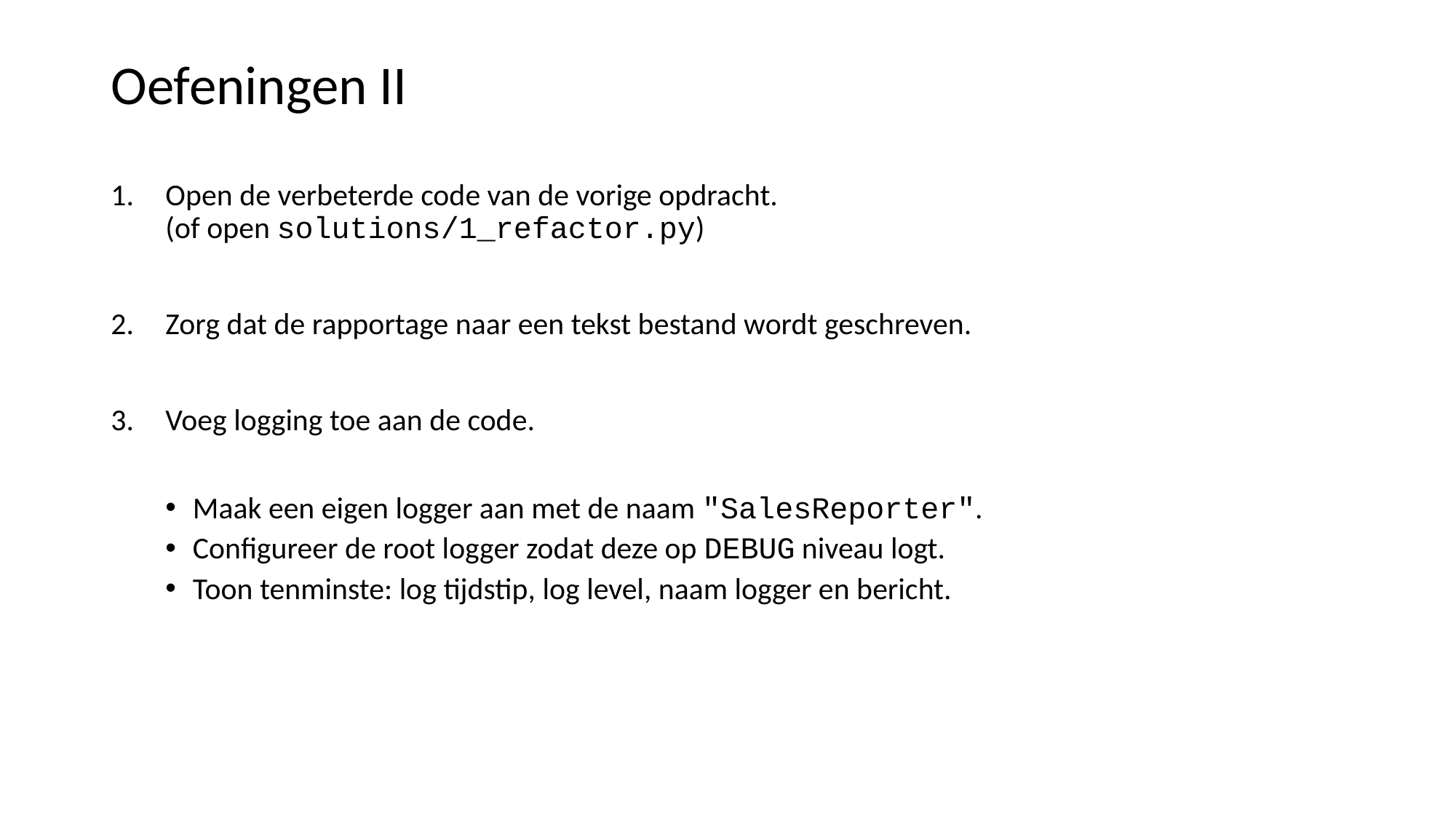

# Oefeningen II
Open de verbeterde code van de vorige opdracht.
(of open solutions/1_refactor.py)

Zorg dat de rapportage naar een tekst bestand wordt geschreven.

Voeg logging toe aan de code.

Maak een eigen logger aan met de naam "SalesReporter".
Configureer de root logger zodat deze op DEBUG niveau logt.
Toon tenminste: log tijdstip, log level, naam logger en bericht.